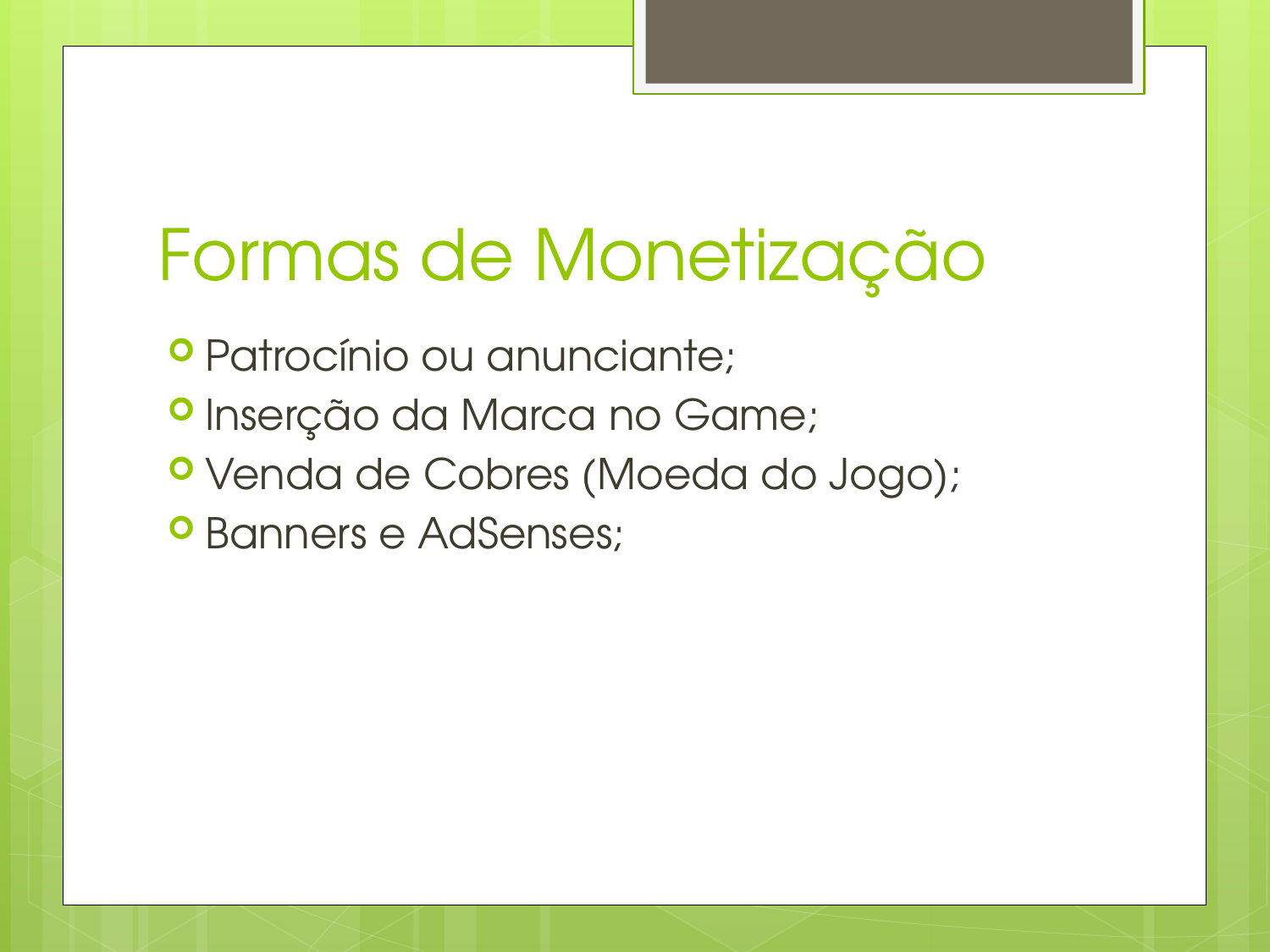

# Formas de Monetização
Patrocínio ou anunciante;
Inserção da Marca no Game;
Venda de Cobres (Moeda do Jogo);
Banners e AdSenses;